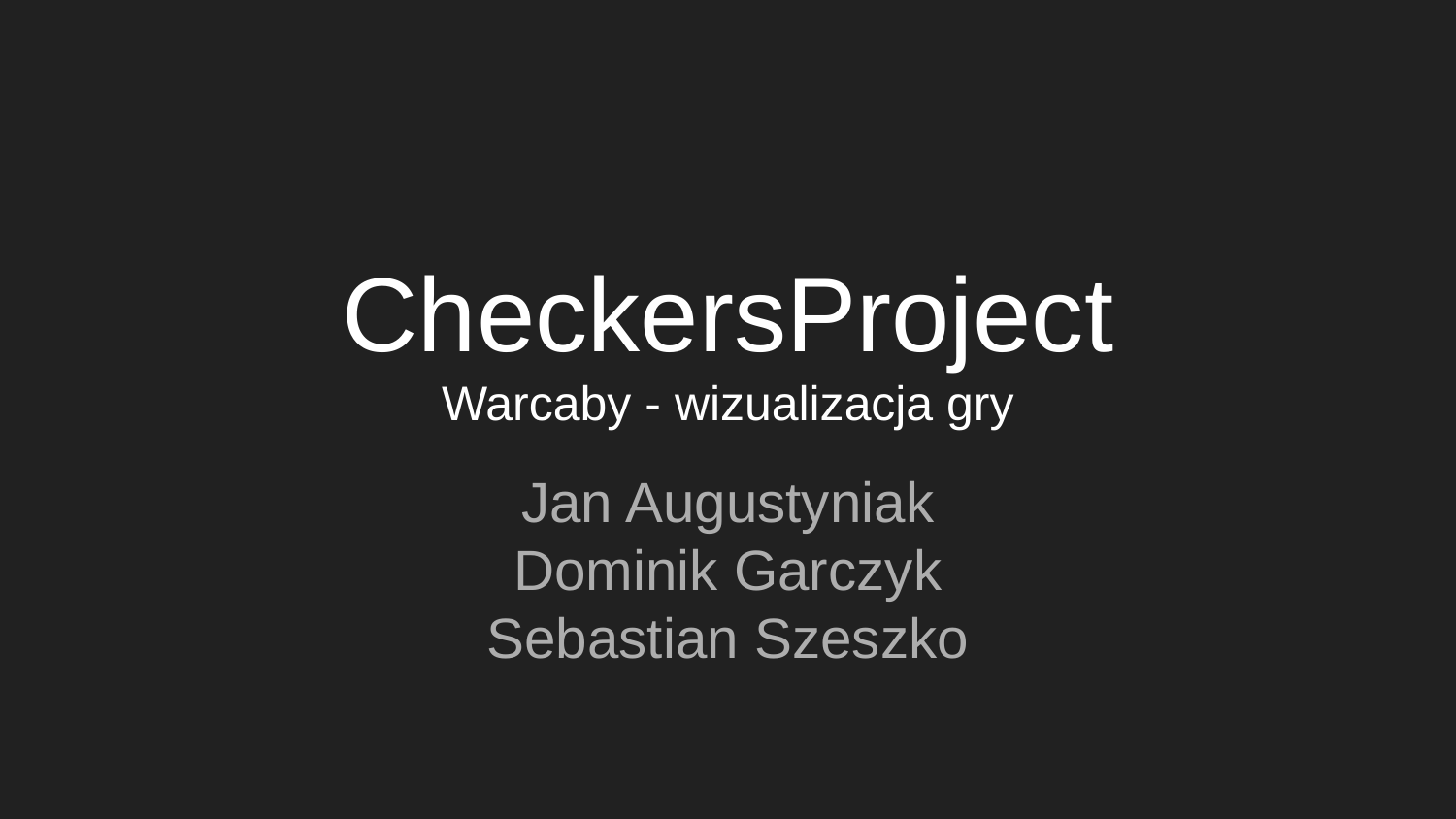

# CheckersProject
Warcaby - wizualizacja gry
Jan Augustyniak
Dominik Garczyk
Sebastian Szeszko